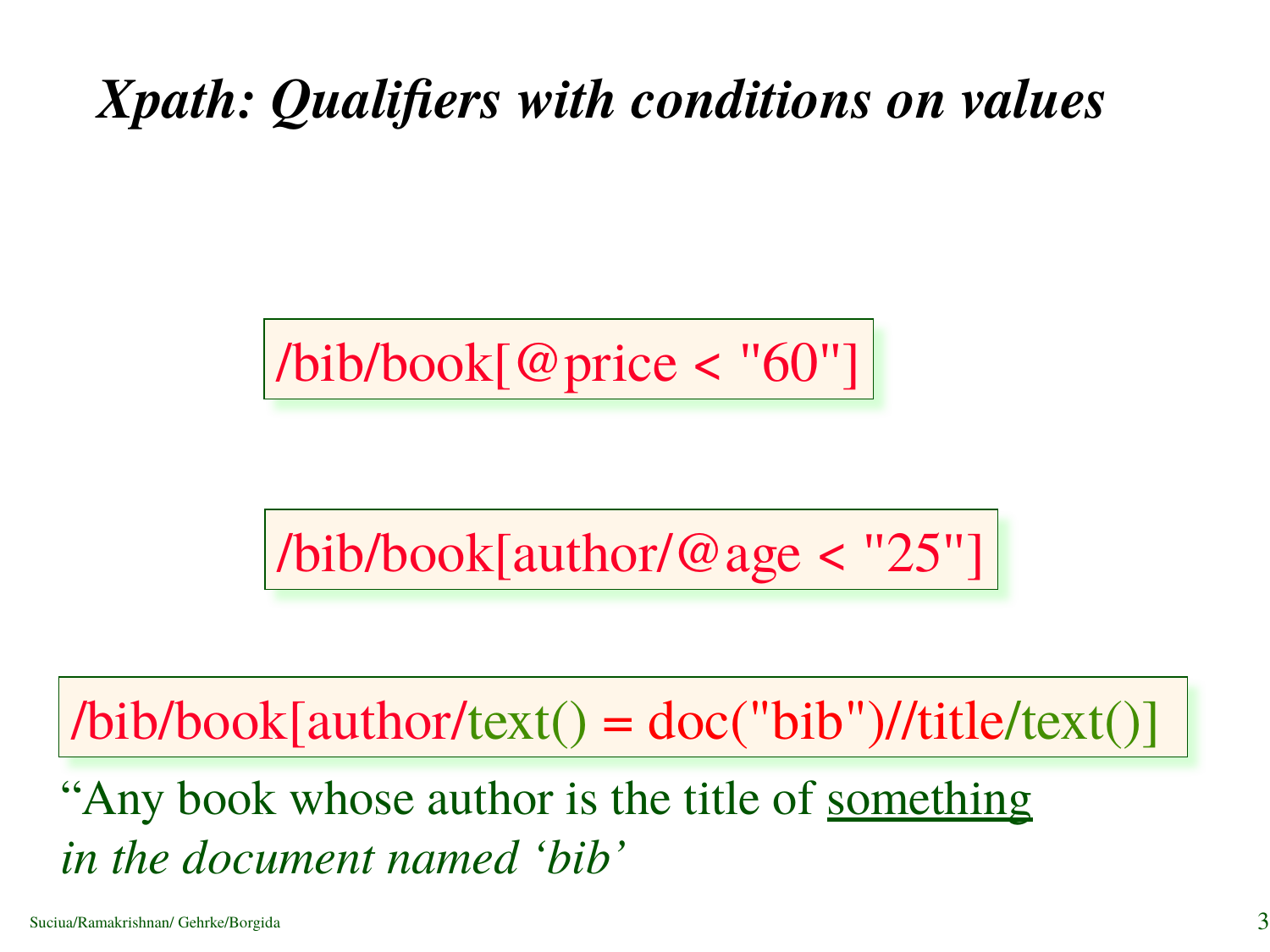

# Xpath: Qualifiers with conditions on values

	“Any book whose author is the title of something in the document named ‘bib’
/bib/book[@price < "60"]
/bib/book[author/@age < "25"]
/bib/book[author/text() = doc("bib")//title/text()]